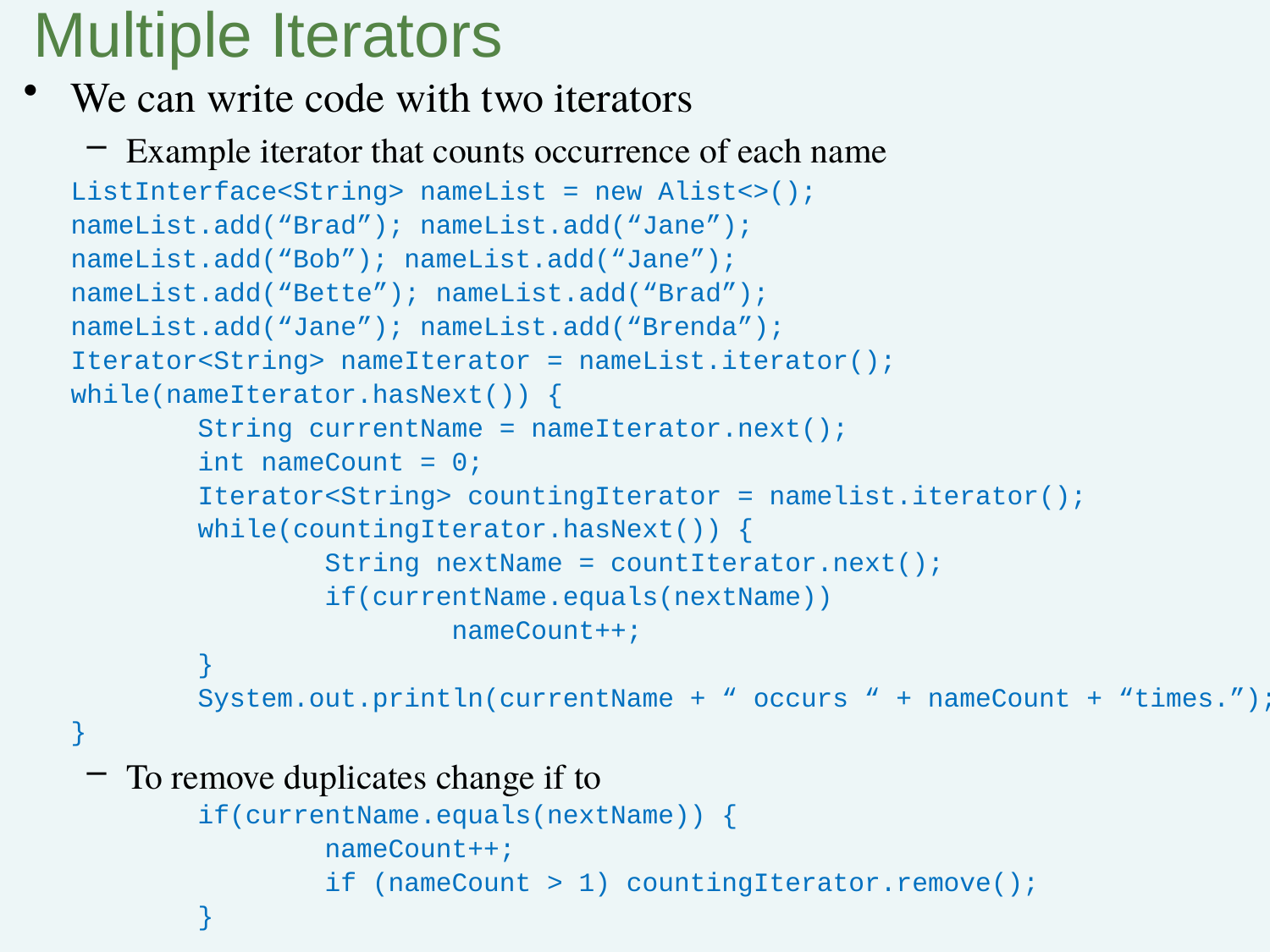

# Multiple Iterators
We can write code with two iterators
Example iterator that counts occurrence of each name
	ListInterface<String> nameList = new Alist<>();
	nameList.add(“Brad”); nameList.add(“Jane”);
	nameList.add(“Bob”); nameList.add(“Jane”);
	nameList.add(“Bette”); nameList.add(“Brad”);
	nameList.add(“Jane”); nameList.add(“Brenda”);
	Iterator<String> nameIterator = nameList.iterator();
	while(nameIterator.hasNext()) {
		String currentName = nameIterator.next();
		int nameCount = 0;
		Iterator<String> countingIterator = namelist.iterator();
		while(countingIterator.hasNext()) {
			String nextName = countIterator.next();
			if(currentName.equals(nextName))
				nameCount++;
		}
		System.out.println(currentName + “ occurs “ + nameCount + “times.”);
	}
To remove duplicates change if to
		if(currentName.equals(nextName)) {
			nameCount++;
			if (nameCount > 1) countingIterator.remove();
		}